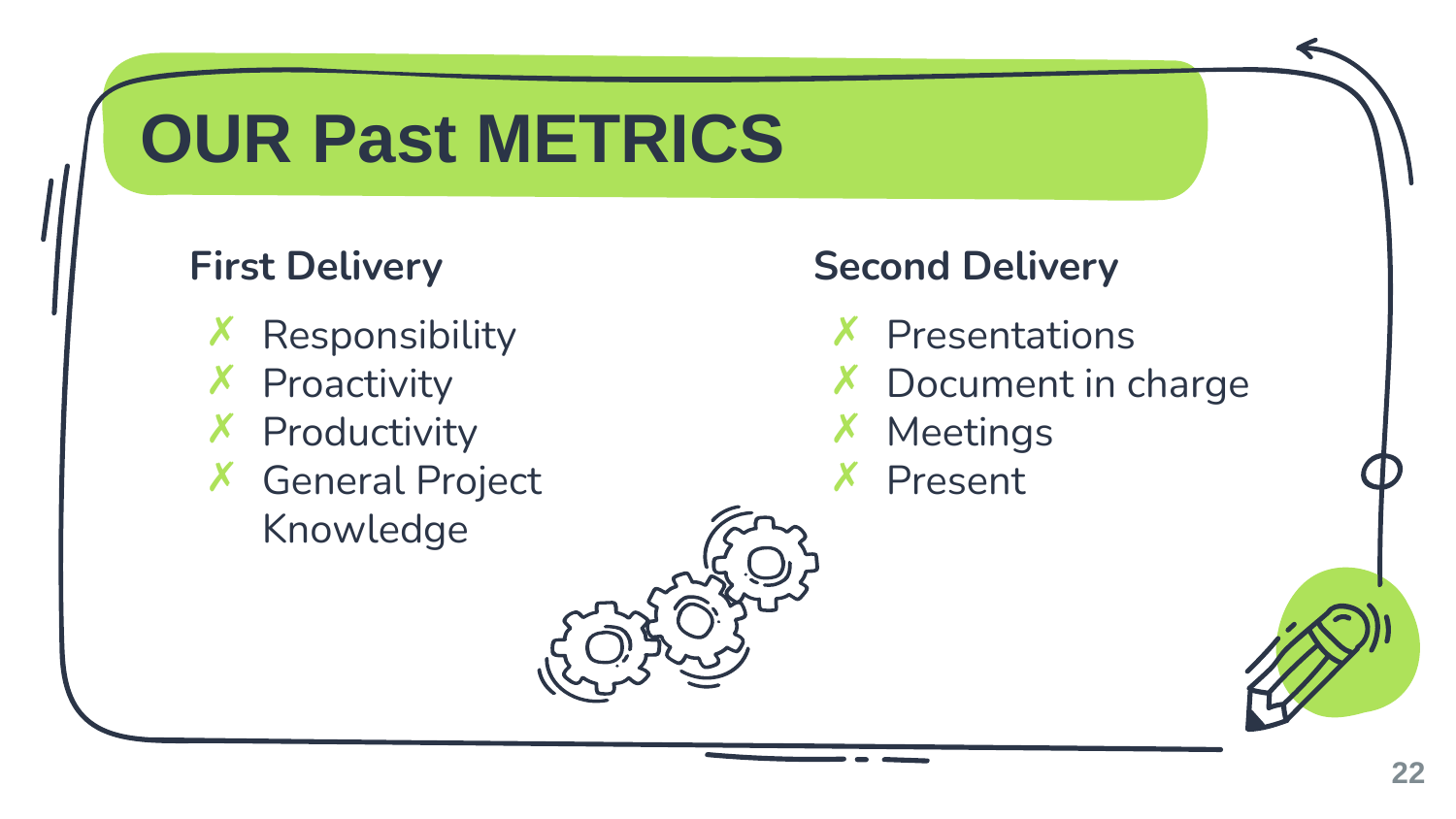

# OUR Past METRICS
First Delivery
Responsibility
Proactivity
Productivity
General Project Knowledge
Second Delivery
Presentations
Document in charge
Meetings
Present

22